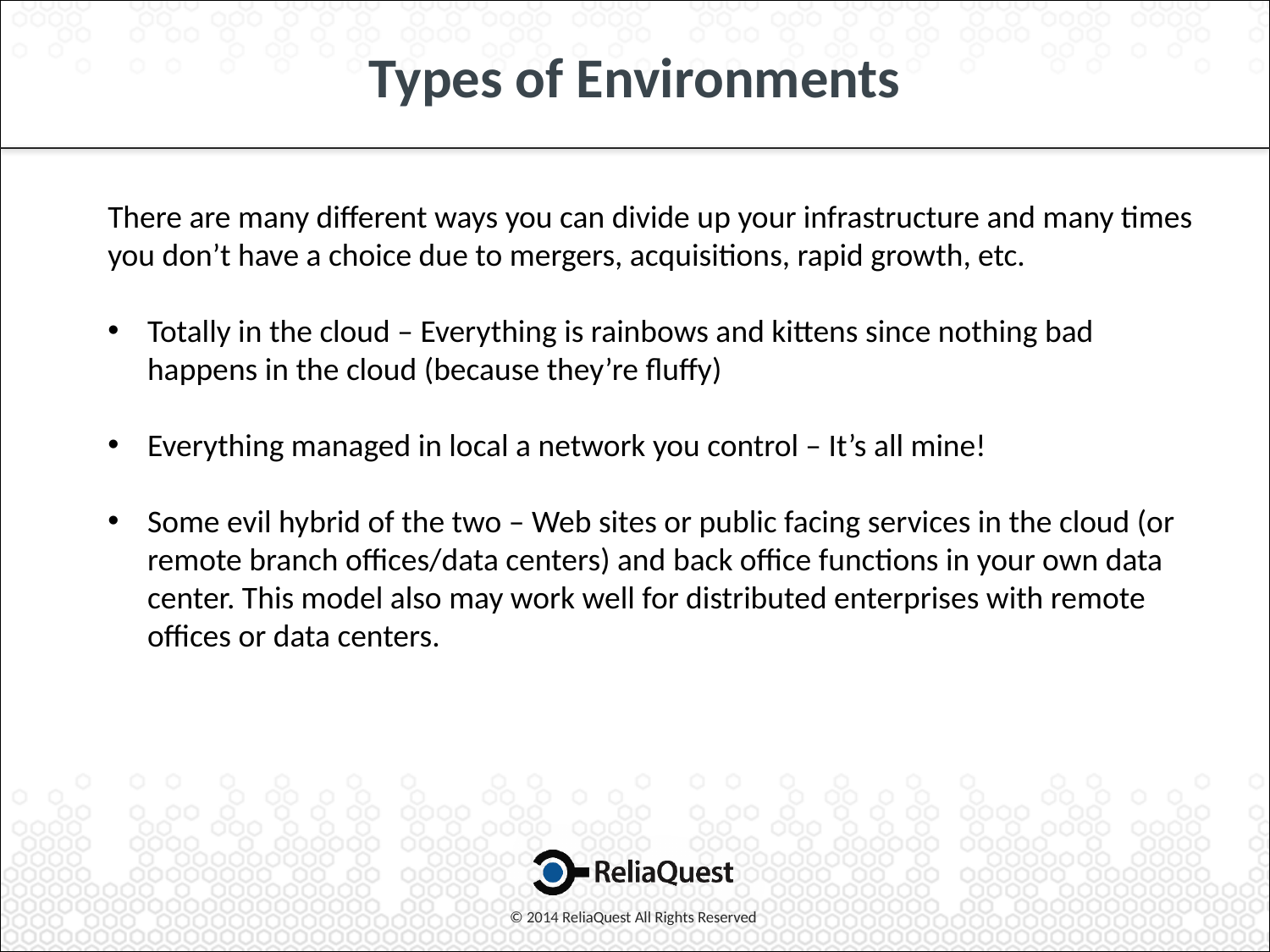

# Types of Environments
There are many different ways you can divide up your infrastructure and many times you don’t have a choice due to mergers, acquisitions, rapid growth, etc.

Totally in the cloud – Everything is rainbows and kittens since nothing bad happens in the cloud (because they’re fluffy)

Everything managed in local a network you control – It’s all mine!

Some evil hybrid of the two – Web sites or public facing services in the cloud (or remote branch offices/data centers) and back office functions in your own data center. This model also may work well for distributed enterprises with remote offices or data centers.